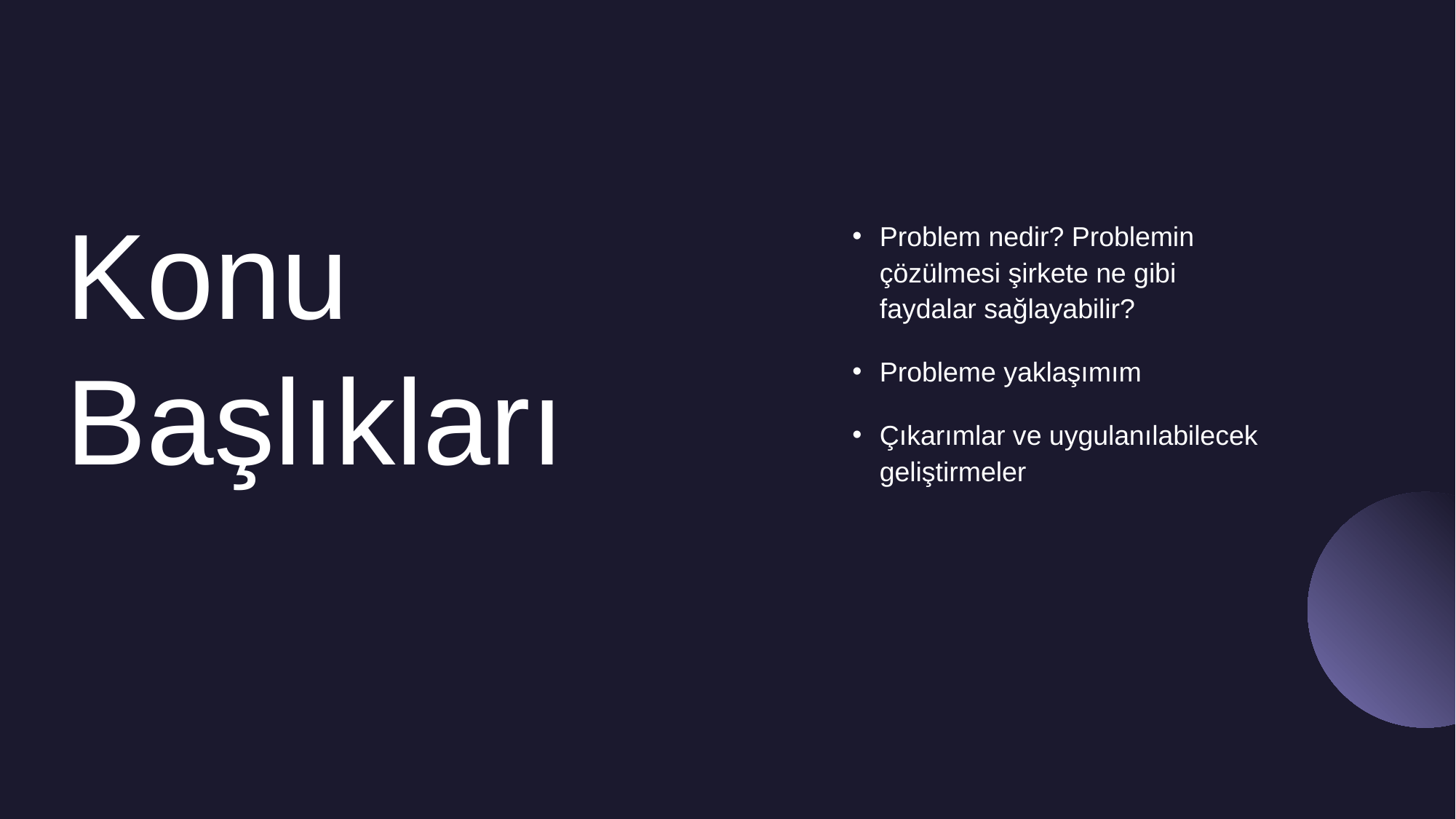

# Konu Başlıkları
Problem nedir? Problemin çözülmesi şirkete ne gibi faydalar sağlayabilir?
Probleme yaklaşımım
Çıkarımlar ve uygulanılabilecek geliştirmeler